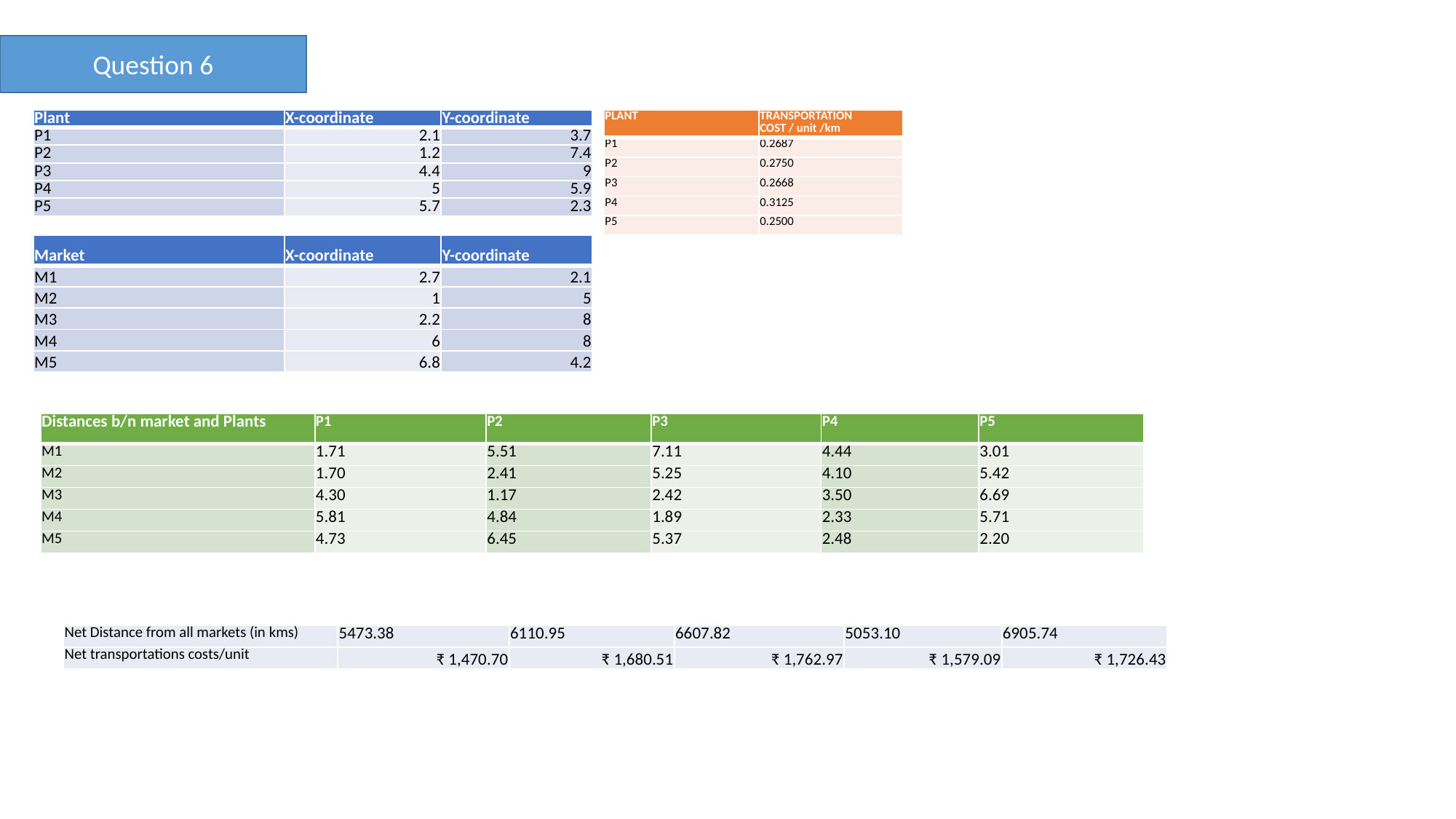

Question 6
| Plant | X-coordinate | Y-coordinate |
| --- | --- | --- |
| P1 | 2.1 | 3.7 |
| P2 | 1.2 | 7.4 |
| P3 | 4.4 | 9 |
| P4 | 5 | 5.9 |
| P5 | 5.7 | 2.3 |
| PLANT | TRANSPORTATION COST / unit /km |
| --- | --- |
| P1 | 0.2687 |
| P2 | 0.2750 |
| P3 | 0.2668 |
| P4 | 0.3125 |
| P5 | 0.2500 |
| Market | X-coordinate | Y-coordinate |
| --- | --- | --- |
| M1 | 2.7 | 2.1 |
| M2 | 1 | 5 |
| M3 | 2.2 | 8 |
| M4 | 6 | 8 |
| M5 | 6.8 | 4.2 |
| Distances b/n market and Plants | P1 | P2 | P3 | P4 | P5 |
| --- | --- | --- | --- | --- | --- |
| M1 | 1.71 | 5.51 | 7.11 | 4.44 | 3.01 |
| M2 | 1.70 | 2.41 | 5.25 | 4.10 | 5.42 |
| M3 | 4.30 | 1.17 | 2.42 | 3.50 | 6.69 |
| M4 | 5.81 | 4.84 | 1.89 | 2.33 | 5.71 |
| M5 | 4.73 | 6.45 | 5.37 | 2.48 | 2.20 |
| Net Distance from all markets (in kms) | 5473.38 | 6110.95 | 6607.82 | 5053.10 | 6905.74 |
| --- | --- | --- | --- | --- | --- |
| Net transportations costs/unit | ₹ 1,470.70 | ₹ 1,680.51 | ₹ 1,762.97 | ₹ 1,579.09 | ₹ 1,726.43 |